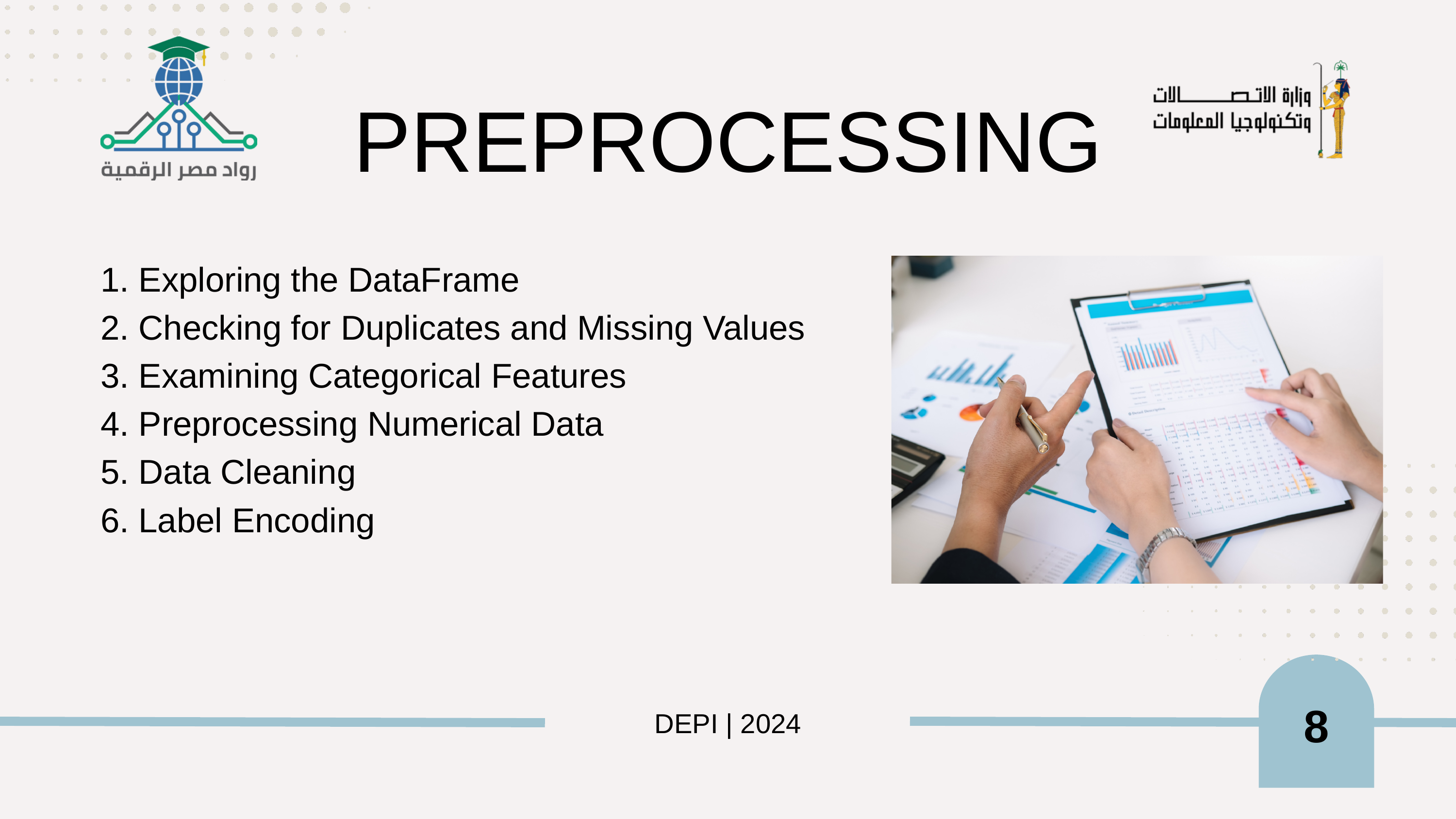

PREPROCESSING
1. Exploring the DataFrame
2. Checking for Duplicates and Missing Values
3. Examining Categorical Features
4. Preprocessing Numerical Data
5. Data Cleaning
6. Label Encoding

8
DEPI | 2024